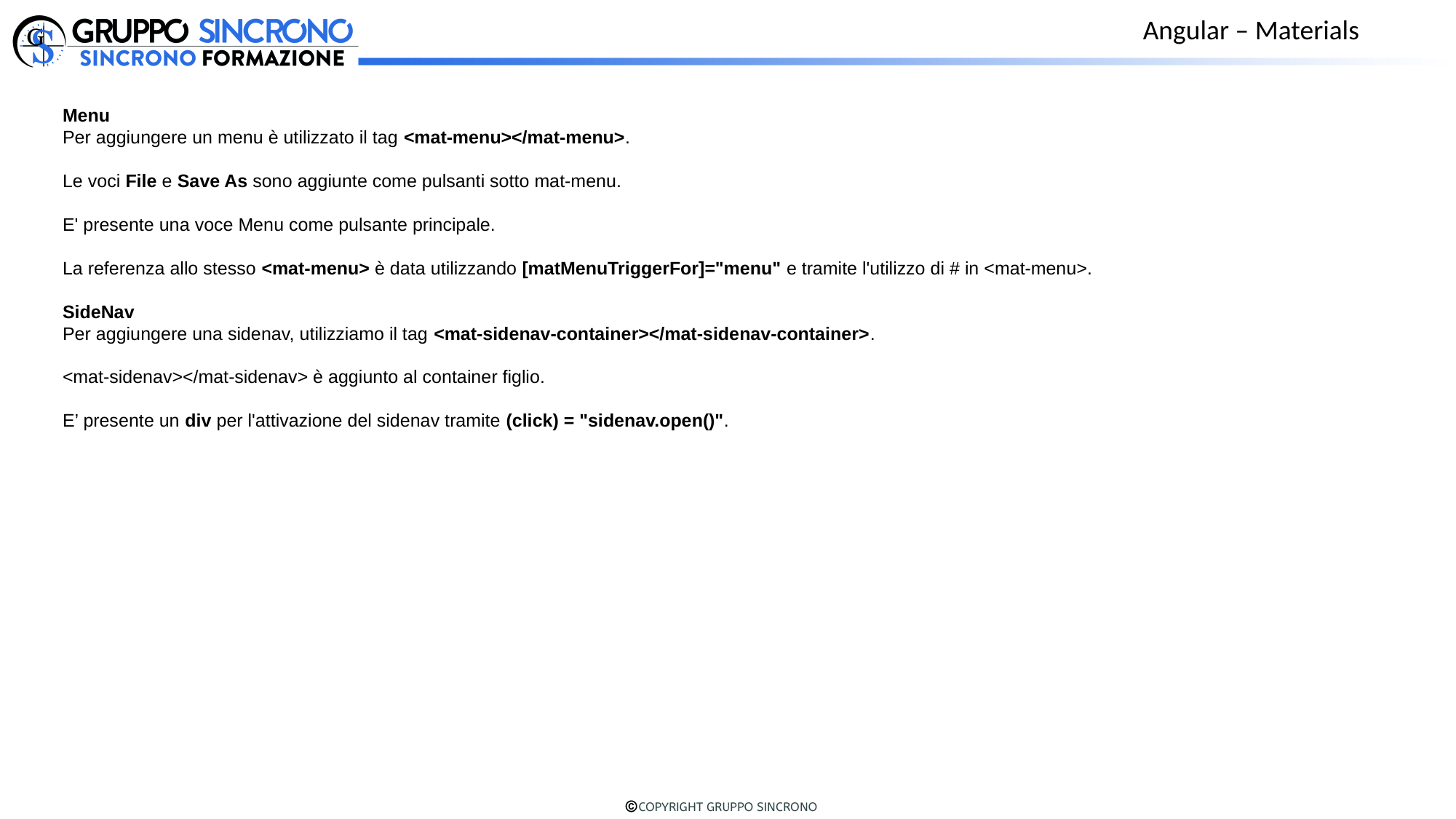

Angular – Materials
Menu
Per aggiungere un menu è utilizzato il tag <mat-menu></mat-menu>.

Le voci File e Save As sono aggiunte come pulsanti sotto mat-menu.

E' presente una voce Menu come pulsante principale.

La referenza allo stesso <mat-menu> è data utilizzando [matMenuTriggerFor]="menu" e tramite l'utilizzo di # in <mat-menu>.

SideNav
Per aggiungere una sidenav, utilizziamo il tag <mat-sidenav-container></mat-sidenav-container>.

<mat-sidenav></mat-sidenav> è aggiunto al container figlio.

E’ presente un div per l'attivazione del sidenav tramite (click) = "sidenav.open()".